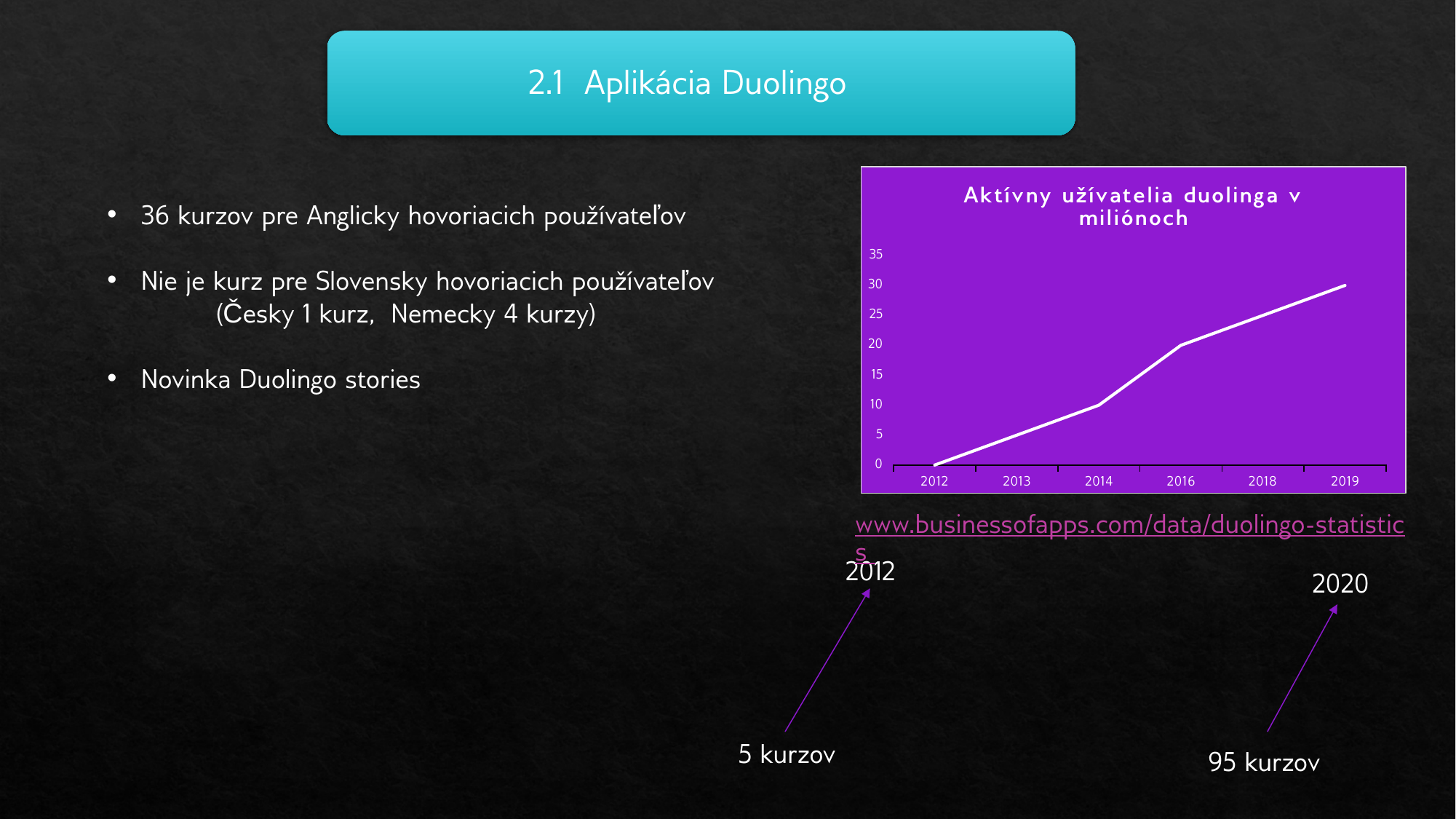

2.1  Aplikácia Duolingo

### Chart: Aktívny užívatelia duolinga v miliónoch

| Category |  |
|---|---|
| 2012 | 0.0 |
| 2013 | 5.0 |
| 2014 | 10.0 |
| 2016 | 20.0 |
| 2018 | 25.0 |
| 2019 | 30.0 |
36 kurzov pre Anglicky hovoriacich používateľov

Nie je kurz pre Slovensky hovoriacich používateľov
	(Česky 1 kurz,  Nemecky 4 kurzy)

Novinka Duolingo stories

www.businessofapps.com/data/duolingo-statistics
2012
2020
5 kurzov
95 kurzov